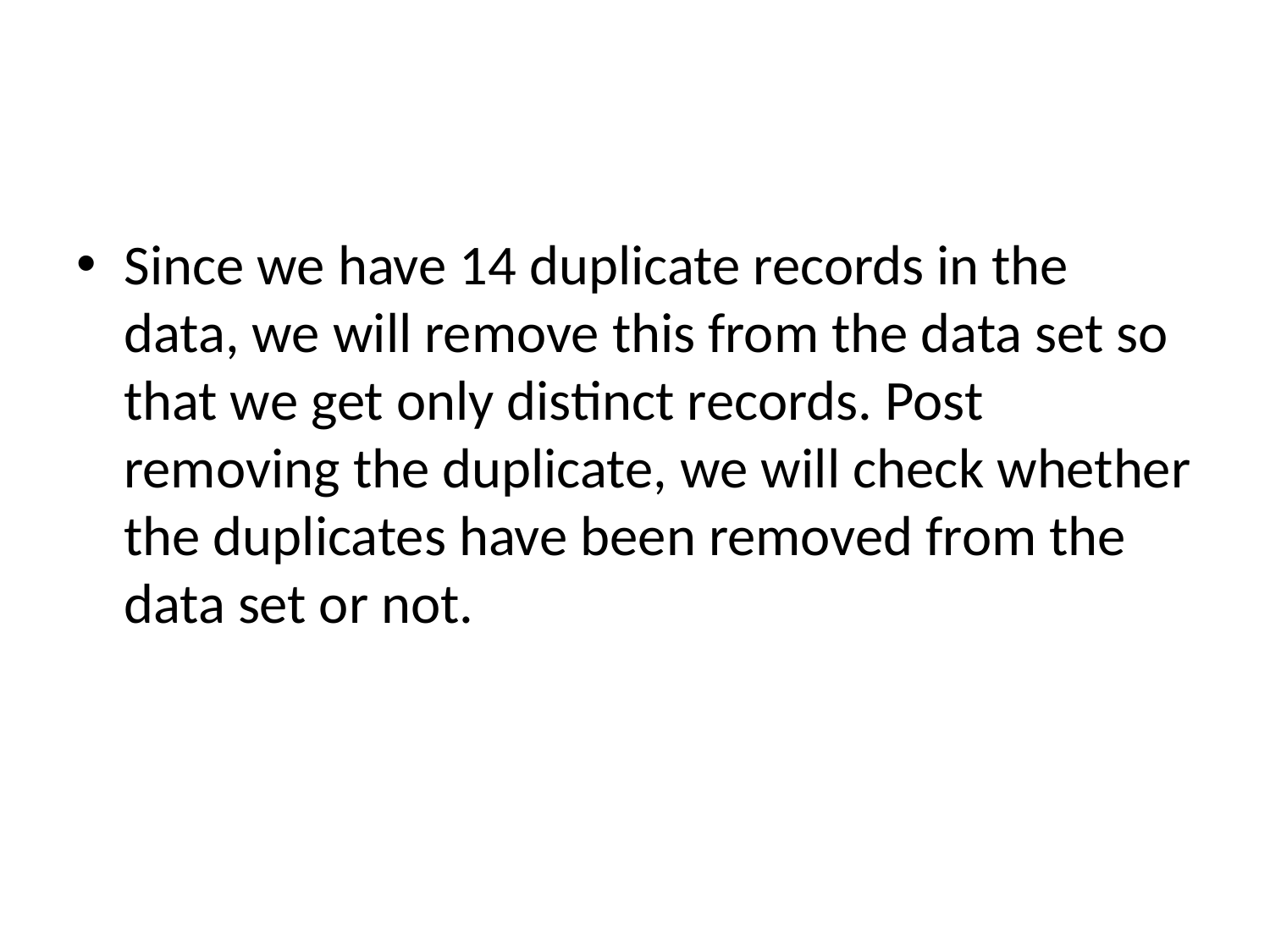

#
Since we have 14 duplicate records in the data, we will remove this from the data set so that we get only distinct records. Post removing the duplicate, we will check whether the duplicates have been removed from the data set or not.